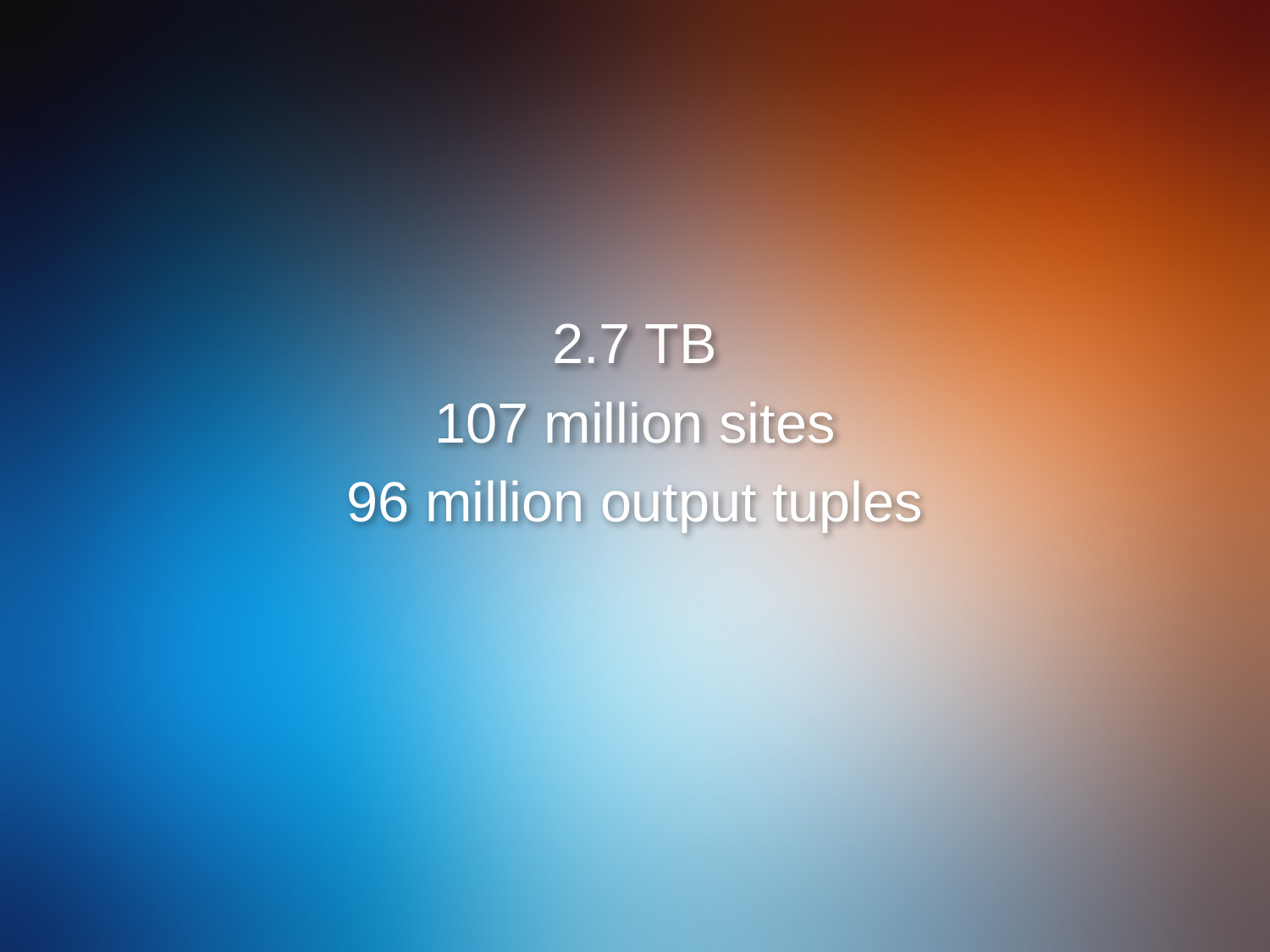

#

2.7 TB
107 million sites
96 million output tuples